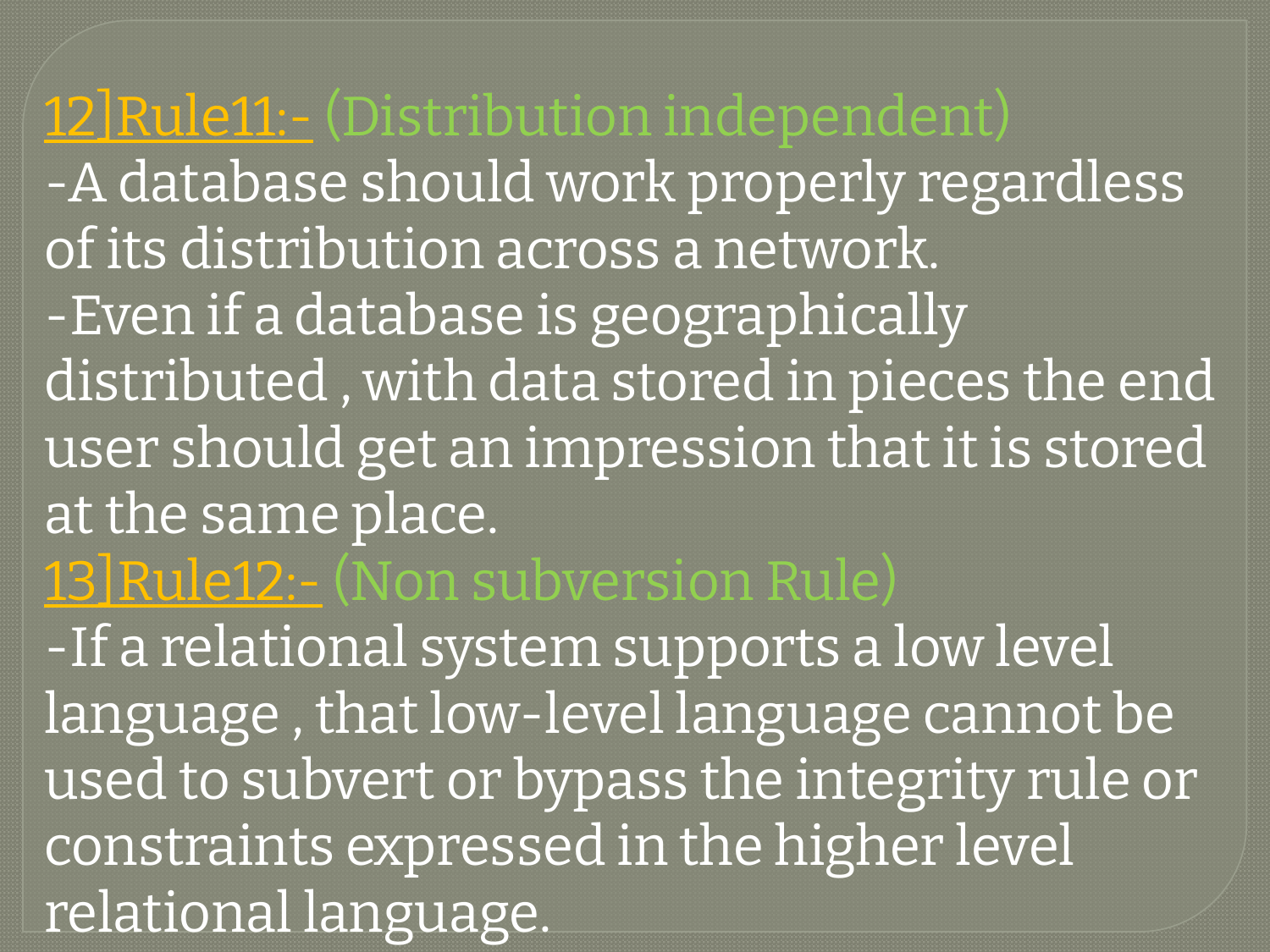

12]Rule11:- (Distribution independent)
-A database should work properly regardless
of its distribution across a network.
-Even if a database is geographically
distributed , with data stored in pieces the end
user should get an impression that it is stored
at the same place.
13]Rule12:- (Non subversion Rule)
-If a relational system supports a low level
language , that low-level language cannot be
used to subvert or bypass the integrity rule or
constraints expressed in the higher level
relational language.